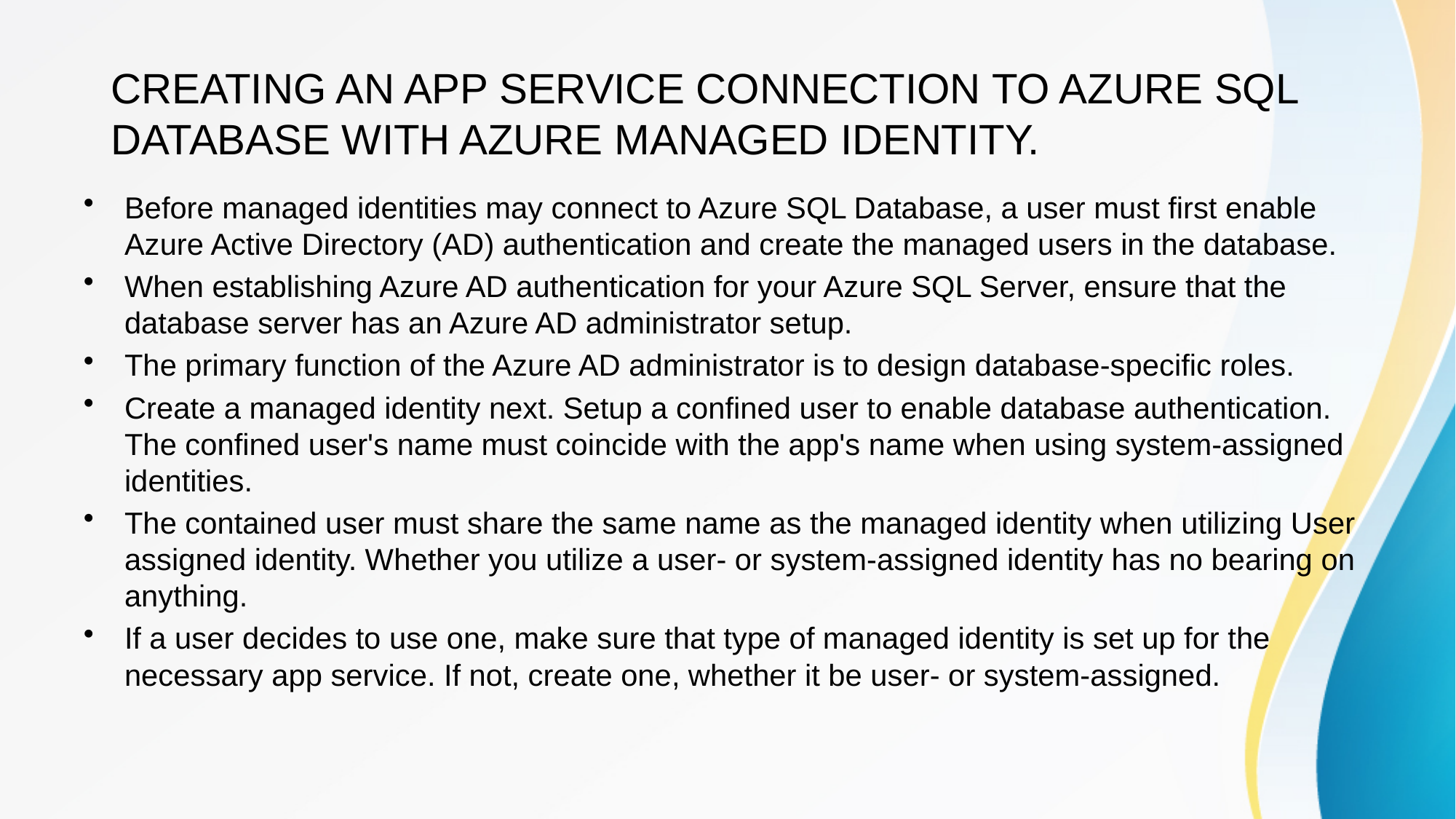

# CREATING AN APP SERVICE CONNECTION TO AZURE SQL DATABASE WITH AZURE MANAGED IDENTITY.

Before managed identities may connect to Azure SQL Database, a user must first enable Azure Active Directory (AD) authentication and create the managed users in the database.
When establishing Azure AD authentication for your Azure SQL Server, ensure that the database server has an Azure AD administrator setup.
The primary function of the Azure AD administrator is to design database-specific roles.
Create a managed identity next. Setup a confined user to enable database authentication. The confined user's name must coincide with the app's name when using system-assigned identities.
The contained user must share the same name as the managed identity when utilizing User assigned identity. Whether you utilize a user- or system-assigned identity has no bearing on anything.
If a user decides to use one, make sure that type of managed identity is set up for the necessary app service. If not, create one, whether it be user- or system-assigned.